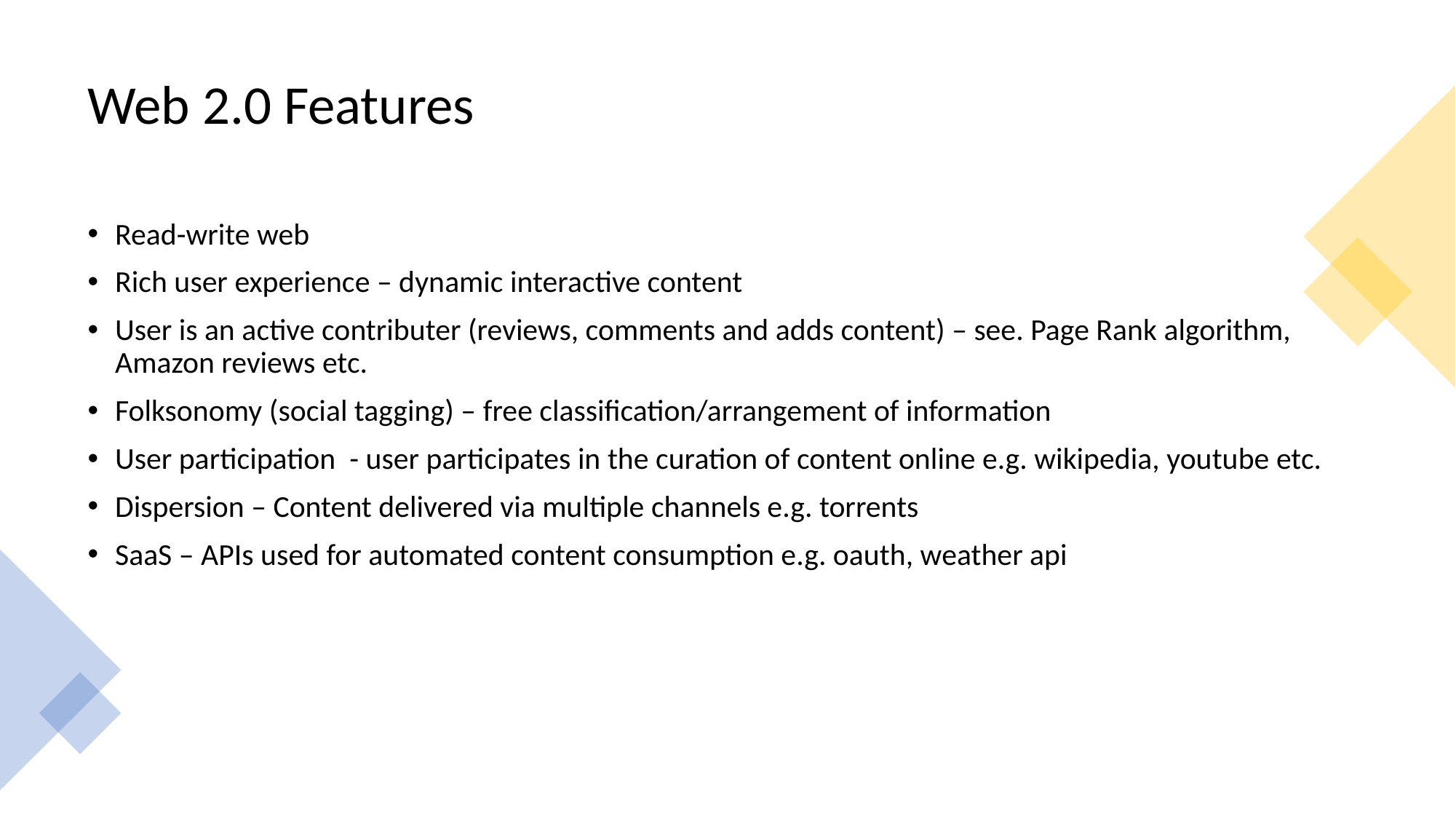

# Web 2.0 Features

Read-write web
Rich user experience – dynamic interactive content
User is an active contributer (reviews, comments and adds content) – see. Page Rank algorithm, Amazon reviews etc.
Folksonomy (social tagging) – free classification/arrangement of information
User participation  - user participates in the curation of content online e.g. wikipedia, youtube etc.
Dispersion – Content delivered via multiple channels e.g. torrents
SaaS – APIs used for automated content consumption e.g. oauth, weather api